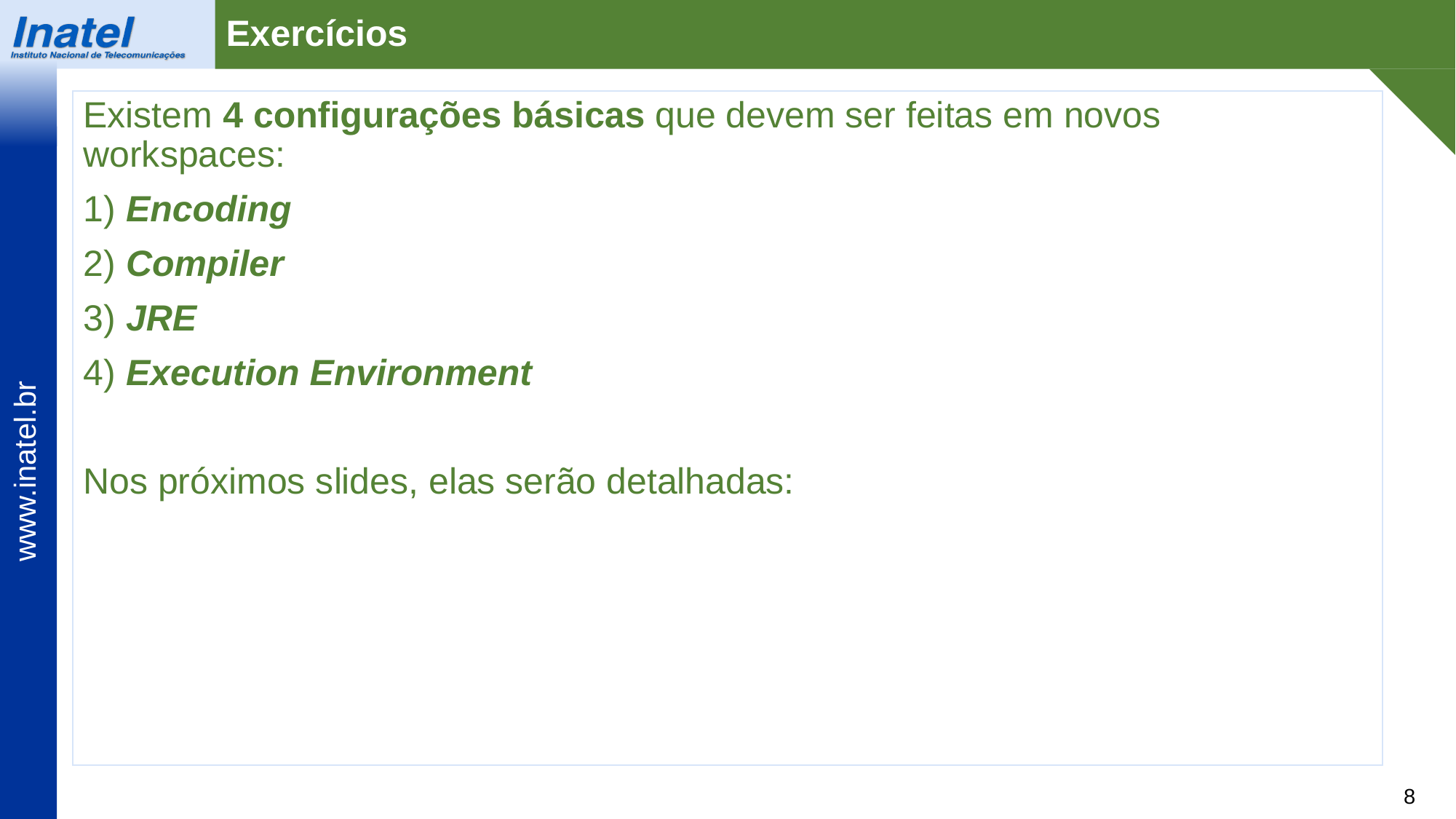

Exercícios

Existem 4 configurações básicas que devem ser feitas em novos workspaces:
1) Encoding
2) Compiler
3) JRE
4) Execution Environment

Nos próximos slides, elas serão detalhadas: